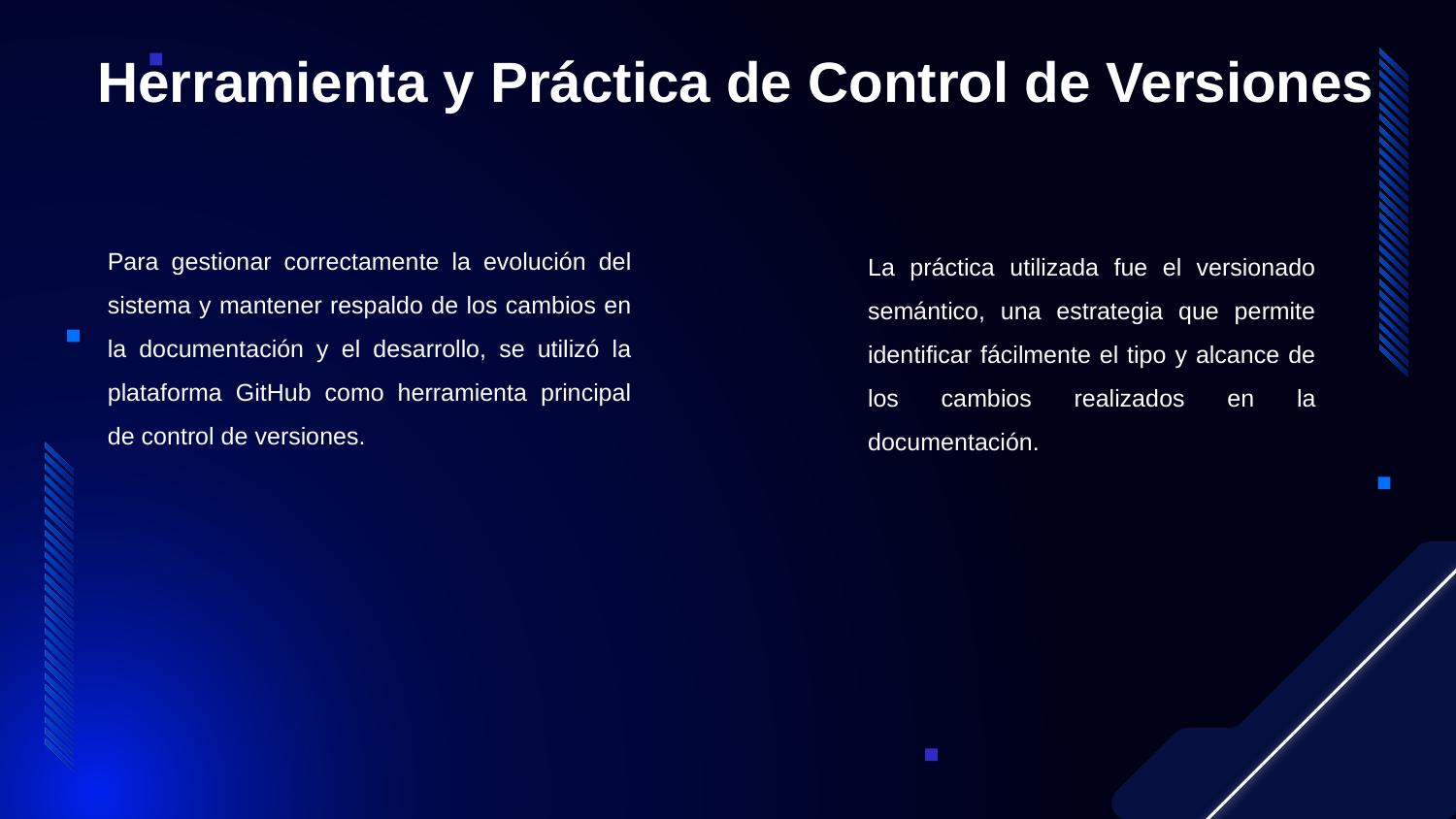

# Herramienta y Práctica de Control de Versiones
Para gestionar correctamente la evolución del sistema y mantener respaldo de los cambios en la documentación y el desarrollo, se utilizó la plataforma GitHub como herramienta principal de control de versiones.
La práctica utilizada fue el versionado semántico, una estrategia que permite identificar fácilmente el tipo y alcance de los cambios realizados en la documentación.